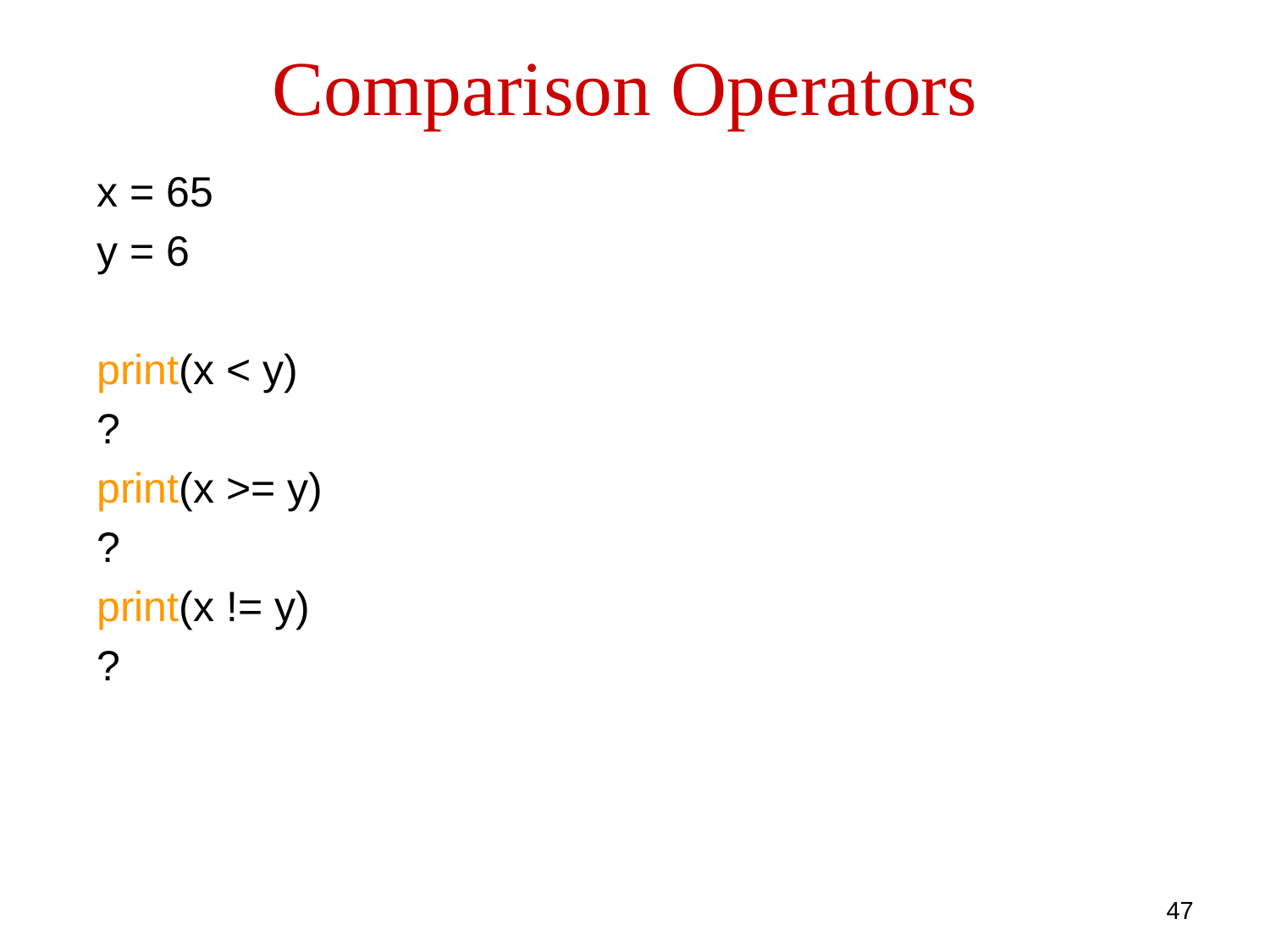

Comparison Operators

x = 65
y = 6

print(x < y)
?
print(x >= y)
?
print(x != y)
?

47